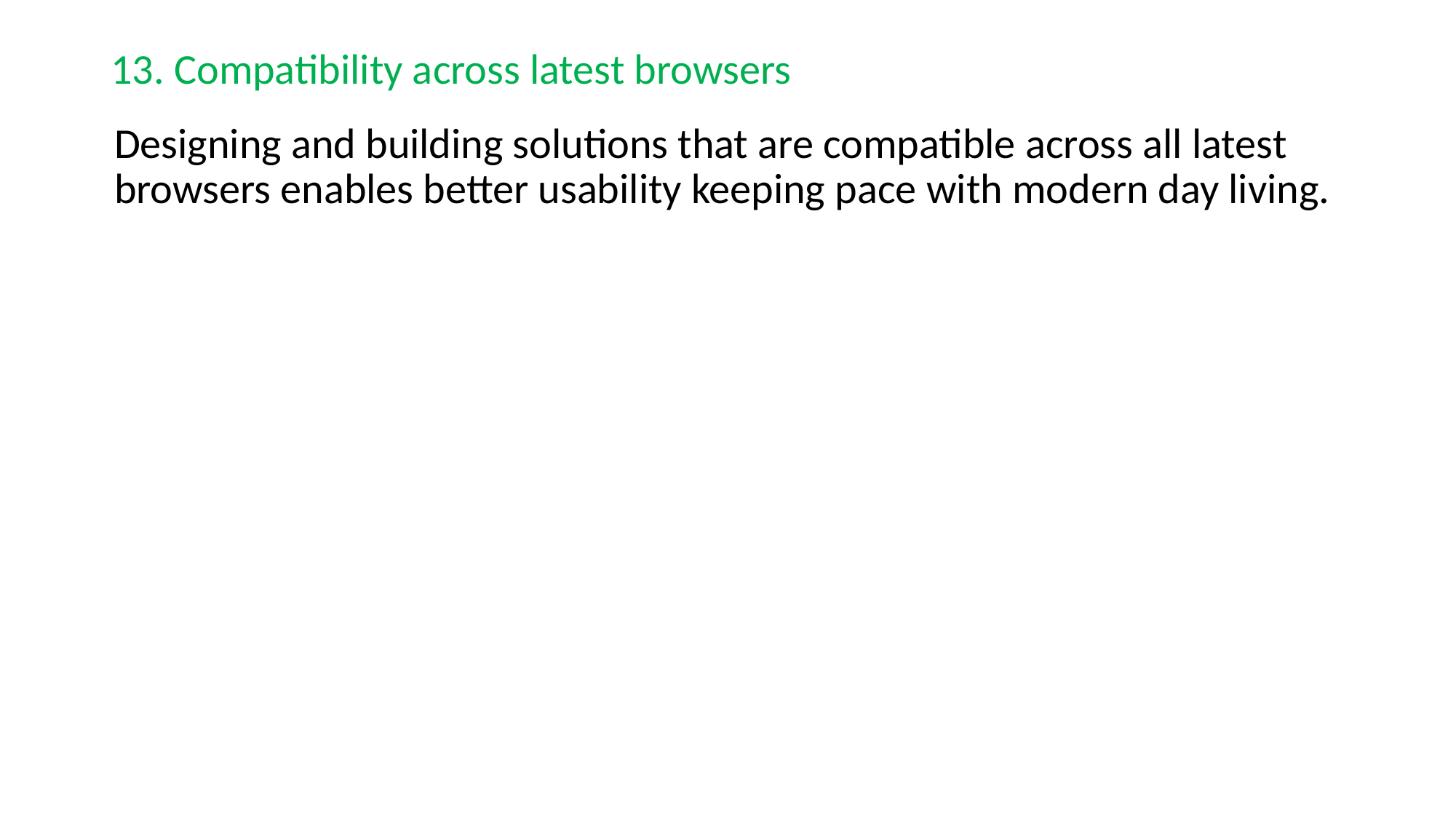

# 13. Compatibility across latest browsers
Designing and building solutions that are compatible across all latest browsers enables better usability keeping pace with modern day living.